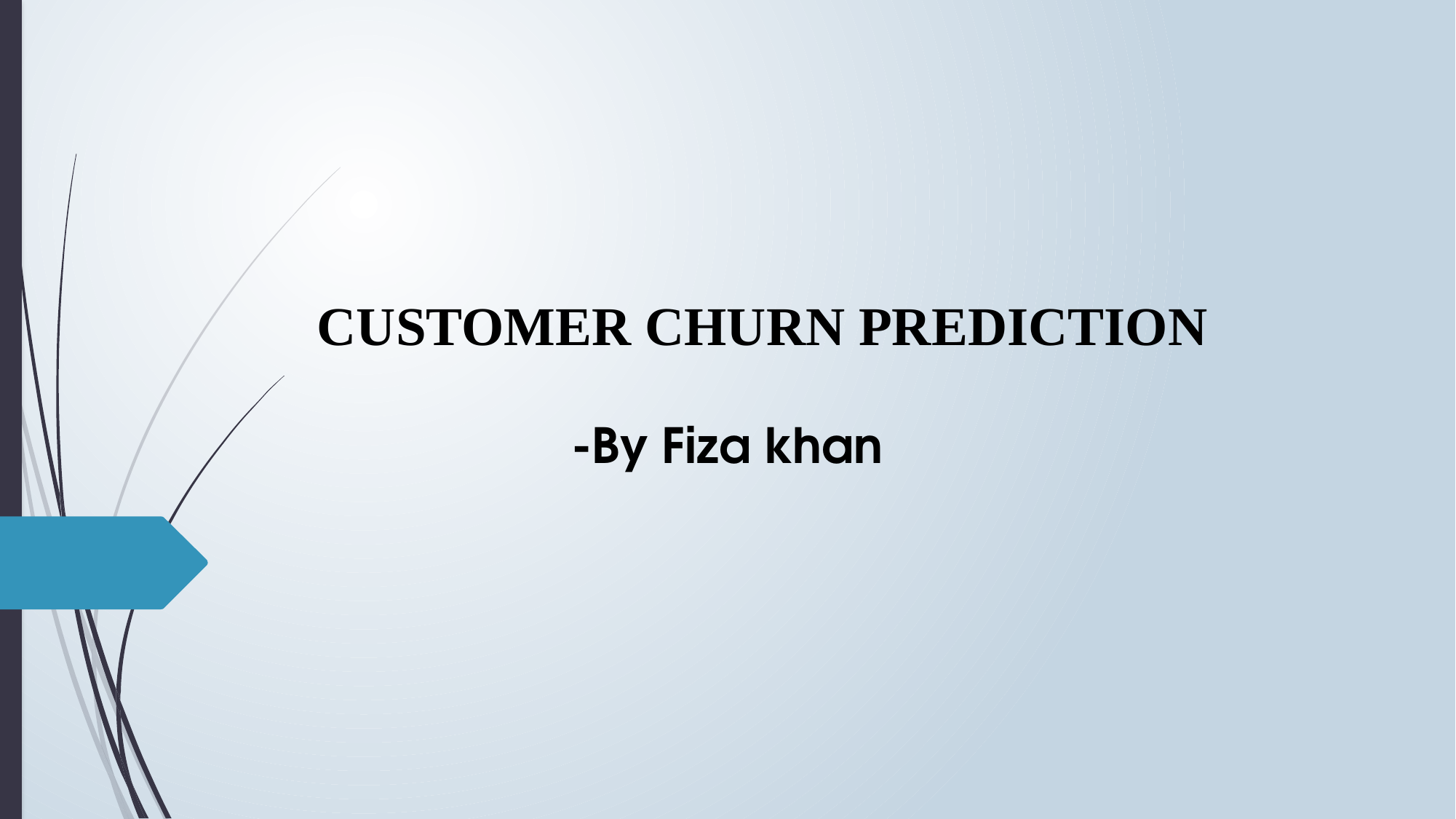

#
 CUSTOMER CHURN PREDICTION
-By Fiza khan